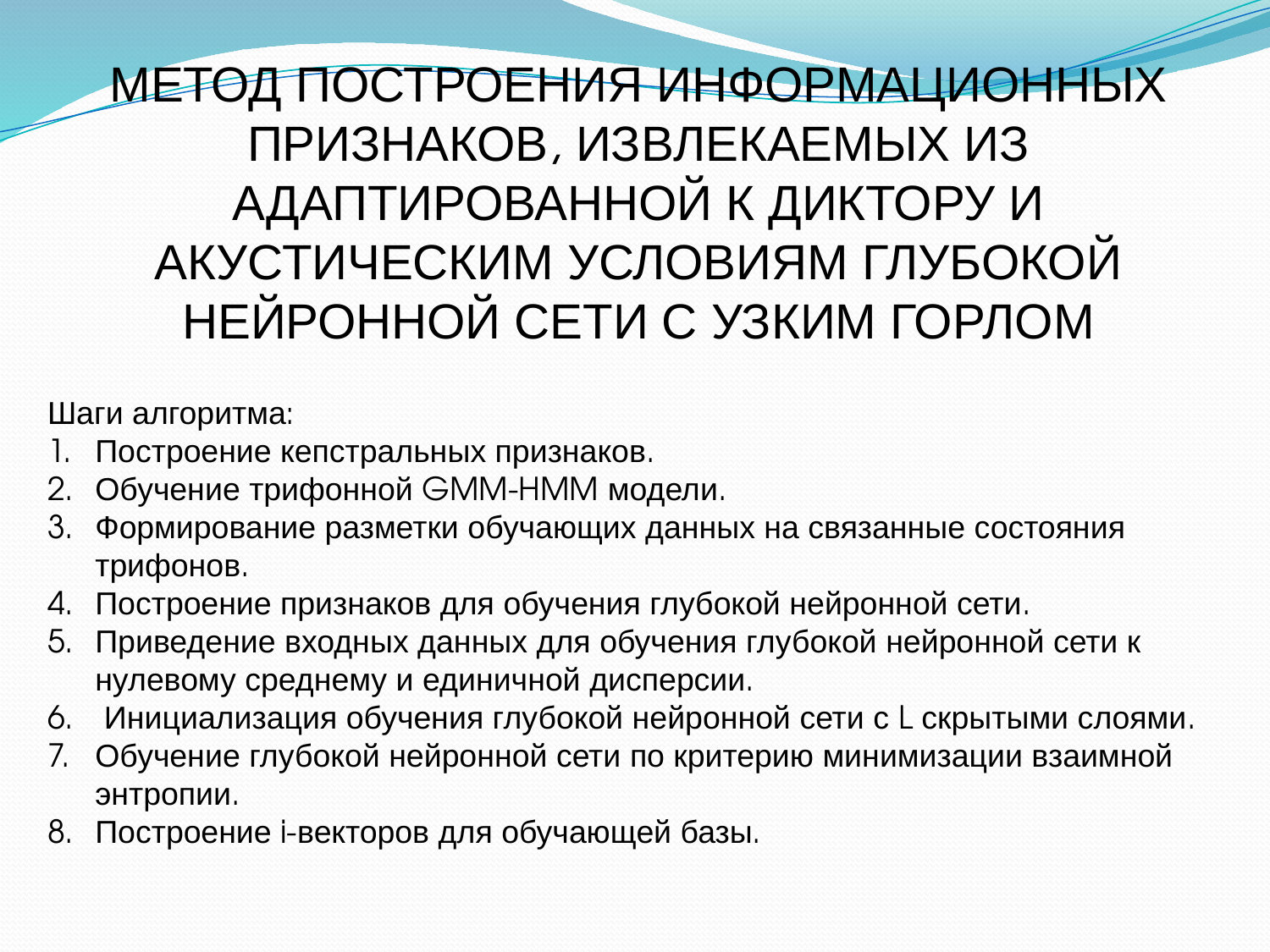

МЕТОД ПОСТРОЕНИЯ ИНФОРМАЦИОННЫХ ПРИЗНАКОВ, ИЗВЛЕКАЕМЫХ ИЗ АДАПТИРОВАННОЙ К ДИКТОРУ И АКУСТИЧЕСКИМ УСЛОВИЯМ ГЛУБОКОЙ НЕЙРОННОЙ СЕТИ С УЗКИМ ГОРЛОМ
Шаги алгоритма:
Построение кепстральных признаков.
Обучение трифонной GMM-HMM модели.
Формирование разметки обучающих данных на связанные состояния трифонов.
Построение признаков для обучения глубокой нейронной сети.
Приведение входных данных для обучения глубокой нейронной сети к нулевому среднему и единичной дисперсии.
 Инициализация обучения глубокой нейронной сети с L скрытыми слоями.
Обучение глубокой нейронной сети по критерию минимизации взаимной энтропии.
Построение i-векторов для обучающей базы.